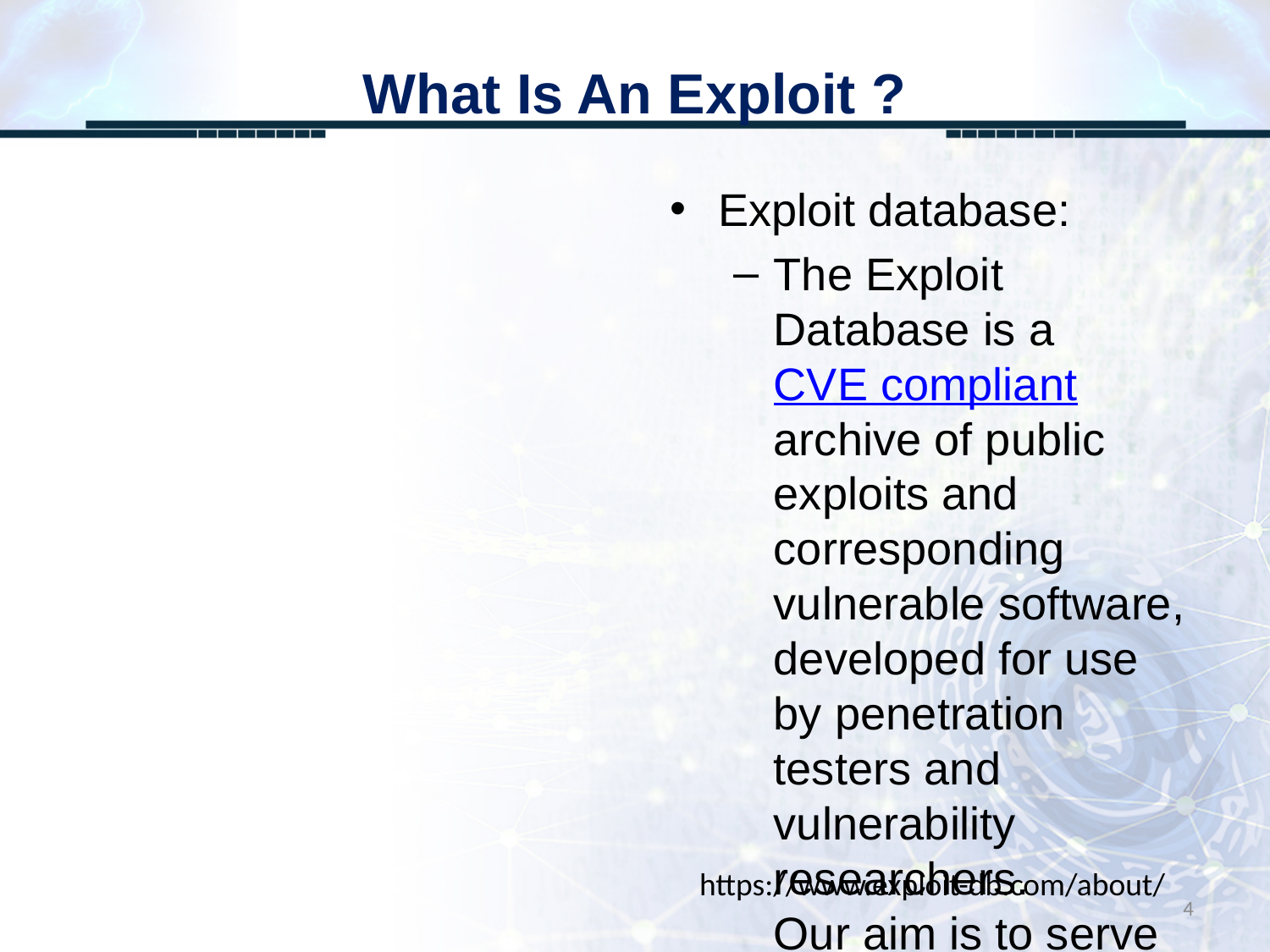

# What Is An Exploit ?
Exploit database:
The Exploit Database is a CVE compliant archive of public exploits and corresponding vulnerable software, developed for use by penetration testers and vulnerability researchers. Our aim is to serve the most
https://www.exploit-db.com/about/
4